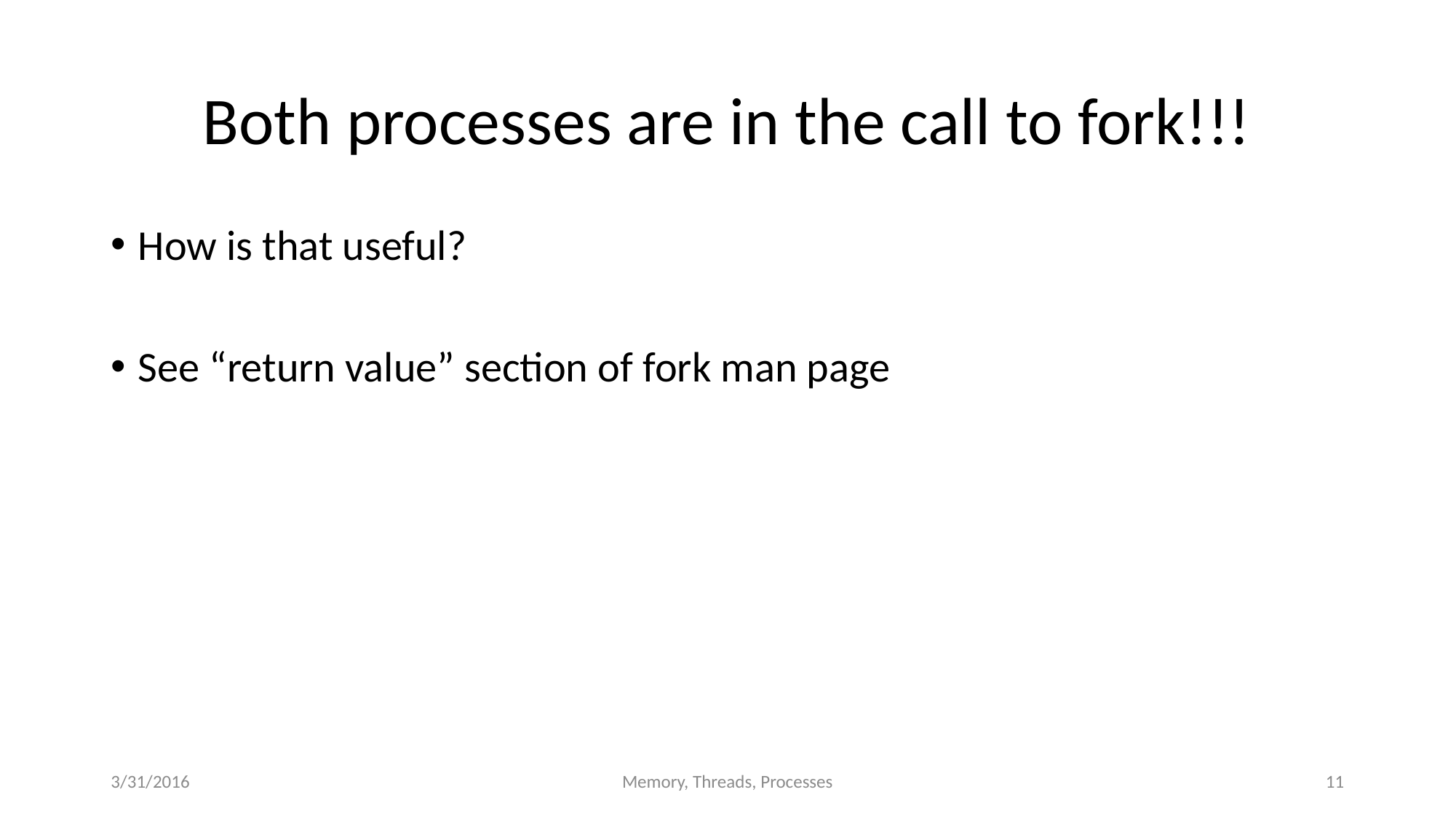

# Both processes are in the call to fork!!!
How is that useful?

See “return value” section of fork man page
3/31/2016
Memory, Threads, Processes
11